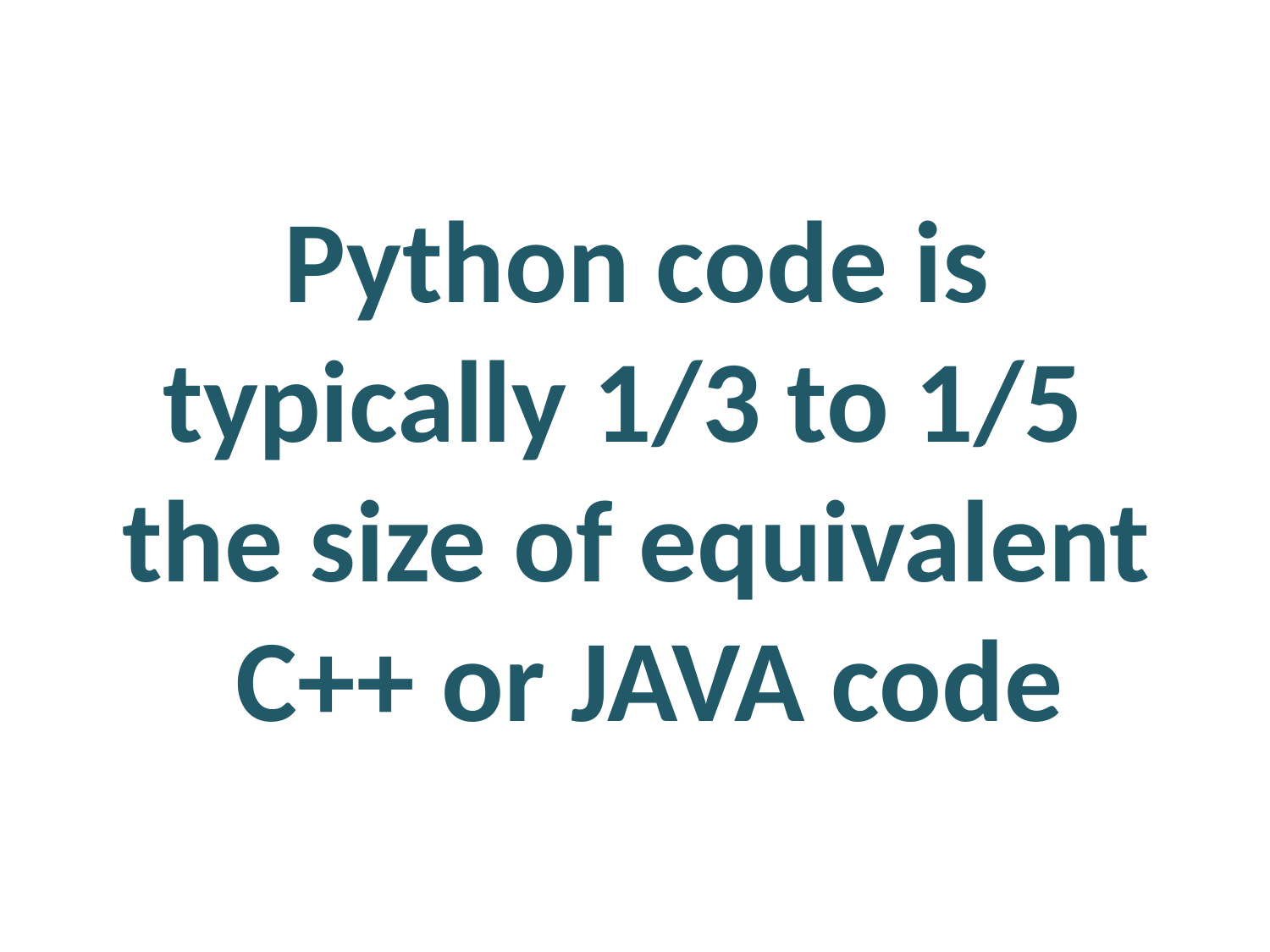

Python code is
typically 1/3 to 1/5
the size of equivalent
 C++ or JAVA code